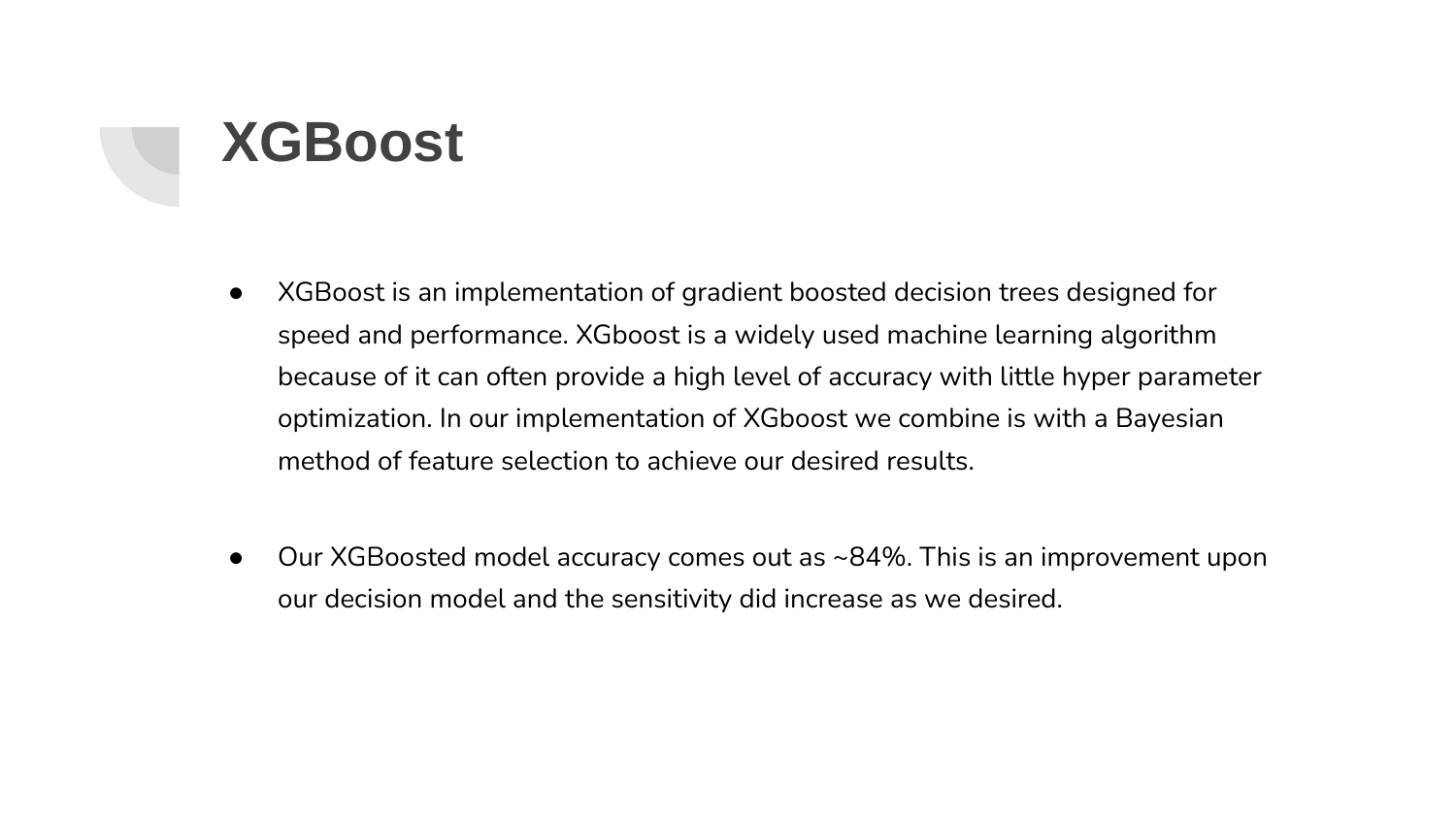

# XGBoost
XGBoost is an implementation of gradient boosted decision trees designed for speed and performance. XGboost is a widely used machine learning algorithm because of it can often provide a high level of accuracy with little hyper parameter optimization. In our implementation of XGboost we combine is with a Bayesian method of feature selection to achieve our desired results.

Our XGBoosted model accuracy comes out as ~84%. This is an improvement upon our decision model and the sensitivity did increase as we desired.